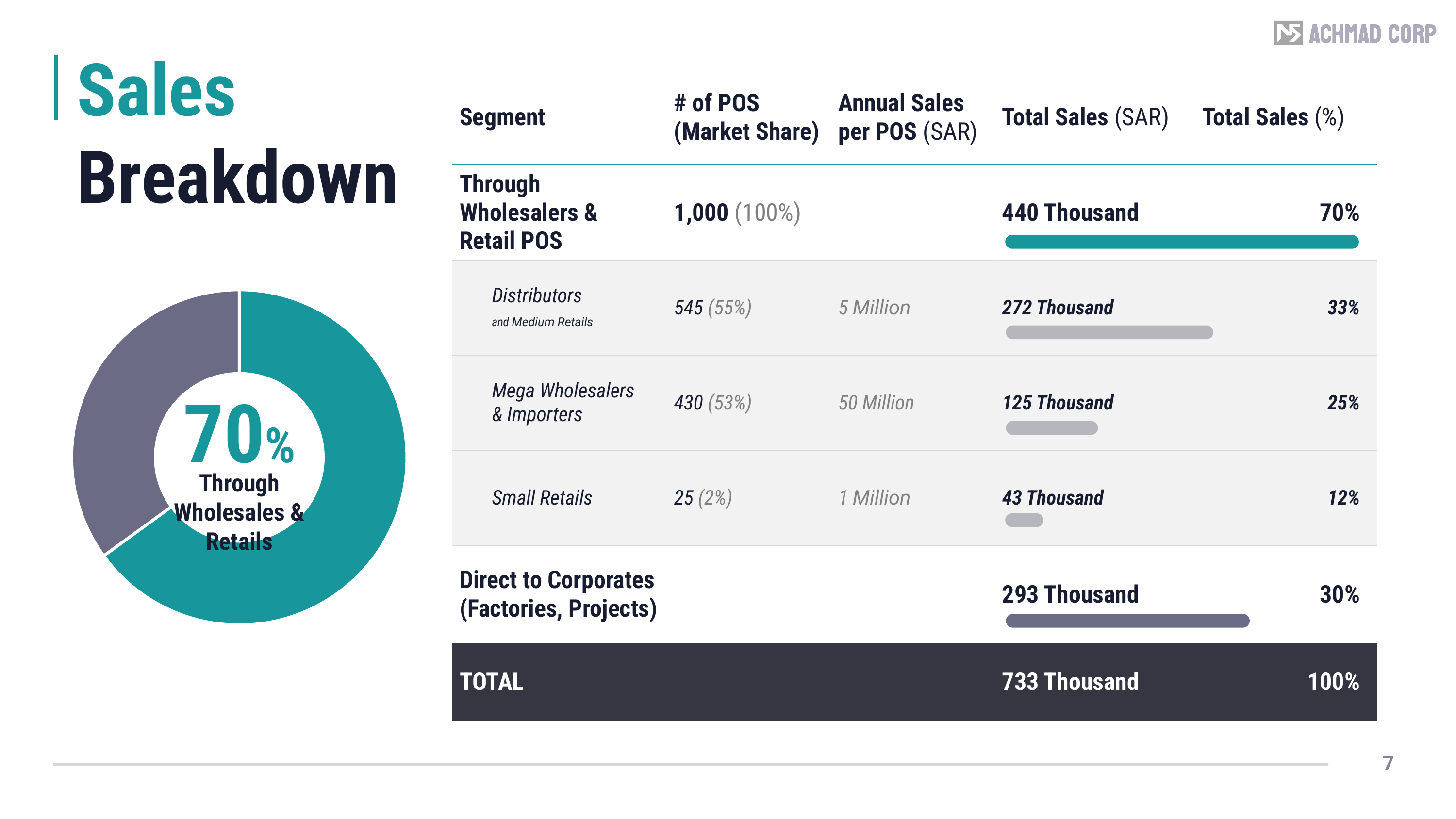

# Sales Breakdown
| Segment | # of POS (Market Share) | Annual Sales per POS (SAR) | Total Sales (SAR) | Total Sales (%) |
| --- | --- | --- | --- | --- |
| Through Wholesalers & Retail POS | 1,000 (100%) |  | 440 Thousand | 70% |
| Distributors and Medium Retails | 545 (55%) | 5 Million | 272 Thousand | 33% |
| Mega Wholesalers & Importers | 430 (53%) | 50 Million | 125 Thousand | 25% |
| Small Retails | 25 (2%) | 1 Million | 43 Thousand | 12% |
| Direct to Corporates (Factories, Projects) |  |  | 293 Thousand | 30% |
| TOTAL |  |  | 733 Thousand | 100% |

### Chart

| Category | Market Sales |
|---|---|
| Through Wholesalers & Retail POS | 0.65 |
| Direct to Corporates (Factories, Projects) | 0.35 |
70%
Through Wholesales & Retails